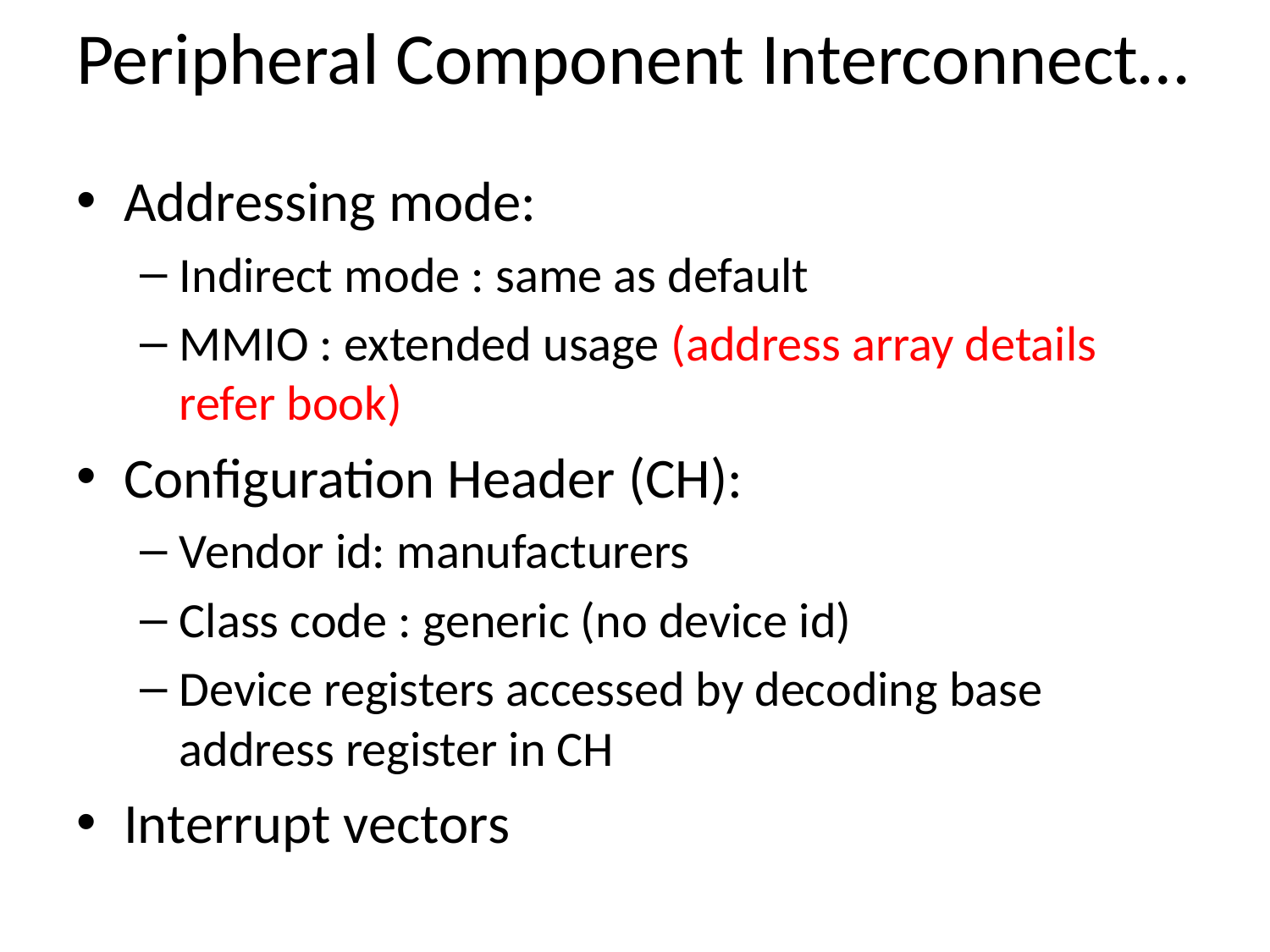

# Peripheral Component Interconnect…
Addressing mode:
Indirect mode : same as default
MMIO : extended usage (address array details  refer book)
Configuration Header (CH):
Vendor id: manufacturers
Class code : generic (no device id)
Device registers accessed by decoding base address register in CH
Interrupt vectors